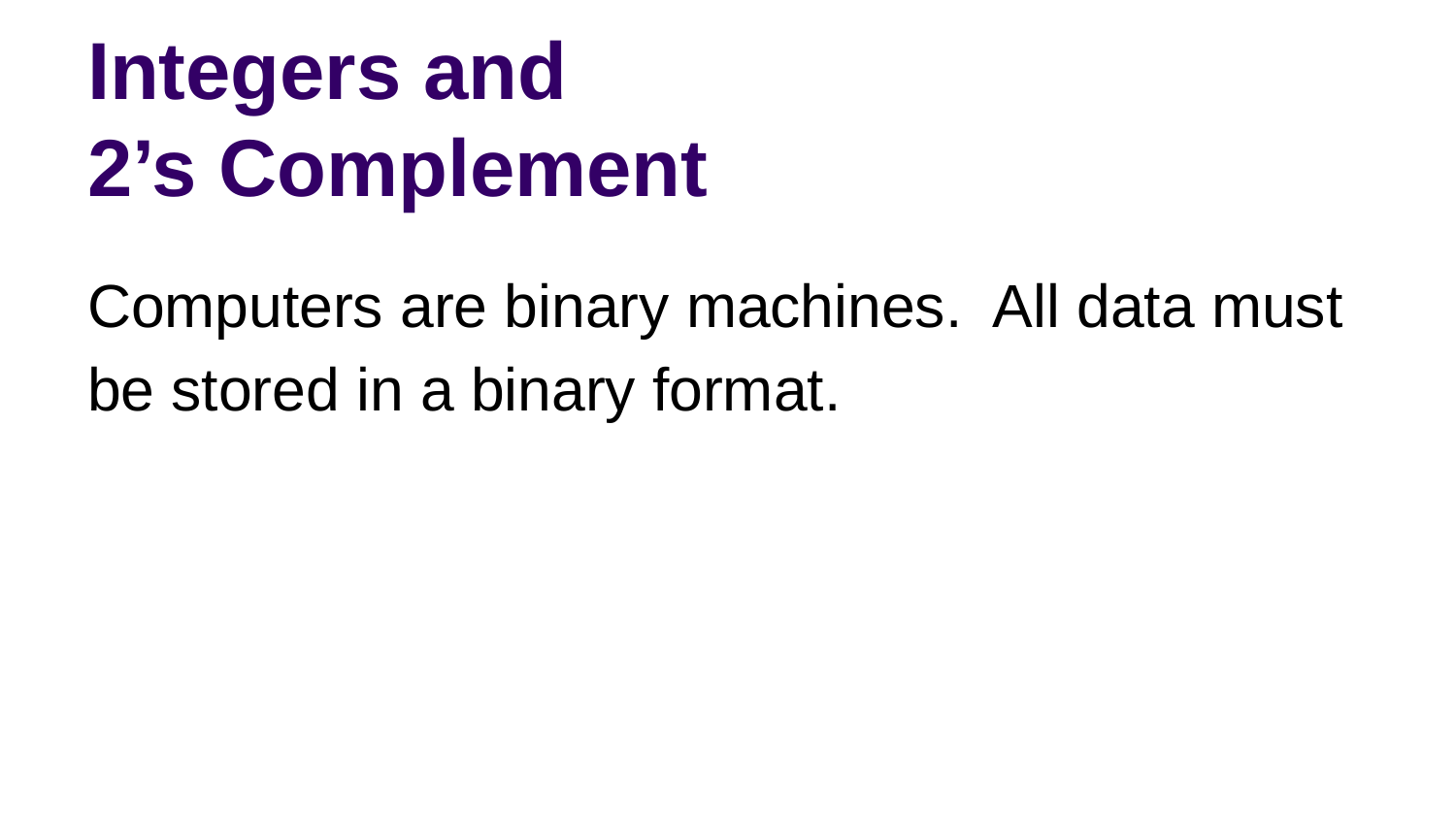

# Integers and
2’s Complement

Computers are binary machines.  All data must be stored in a binary format.